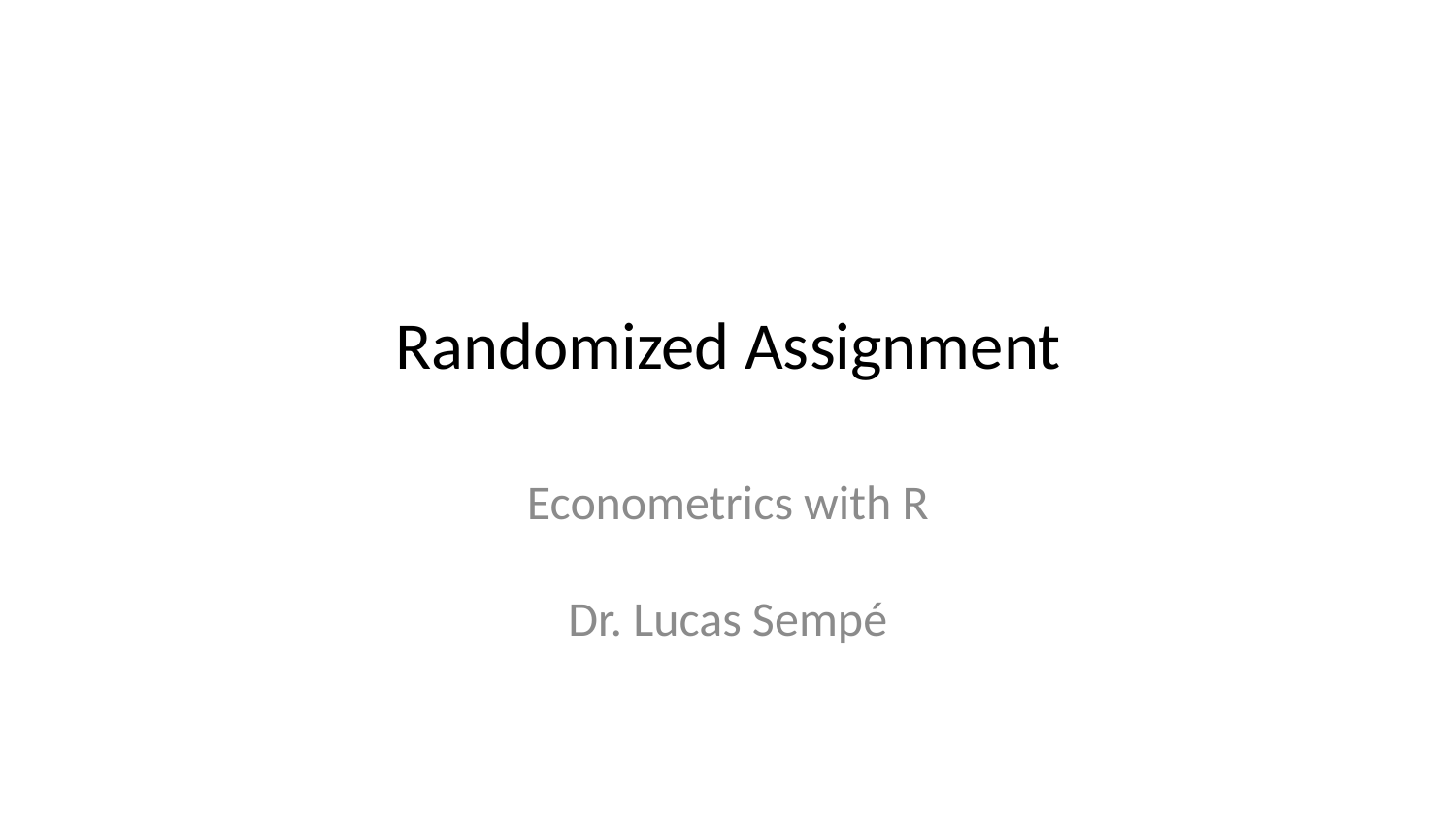

# Randomized Assignment
Econometrics with R
Dr. Lucas Sempé